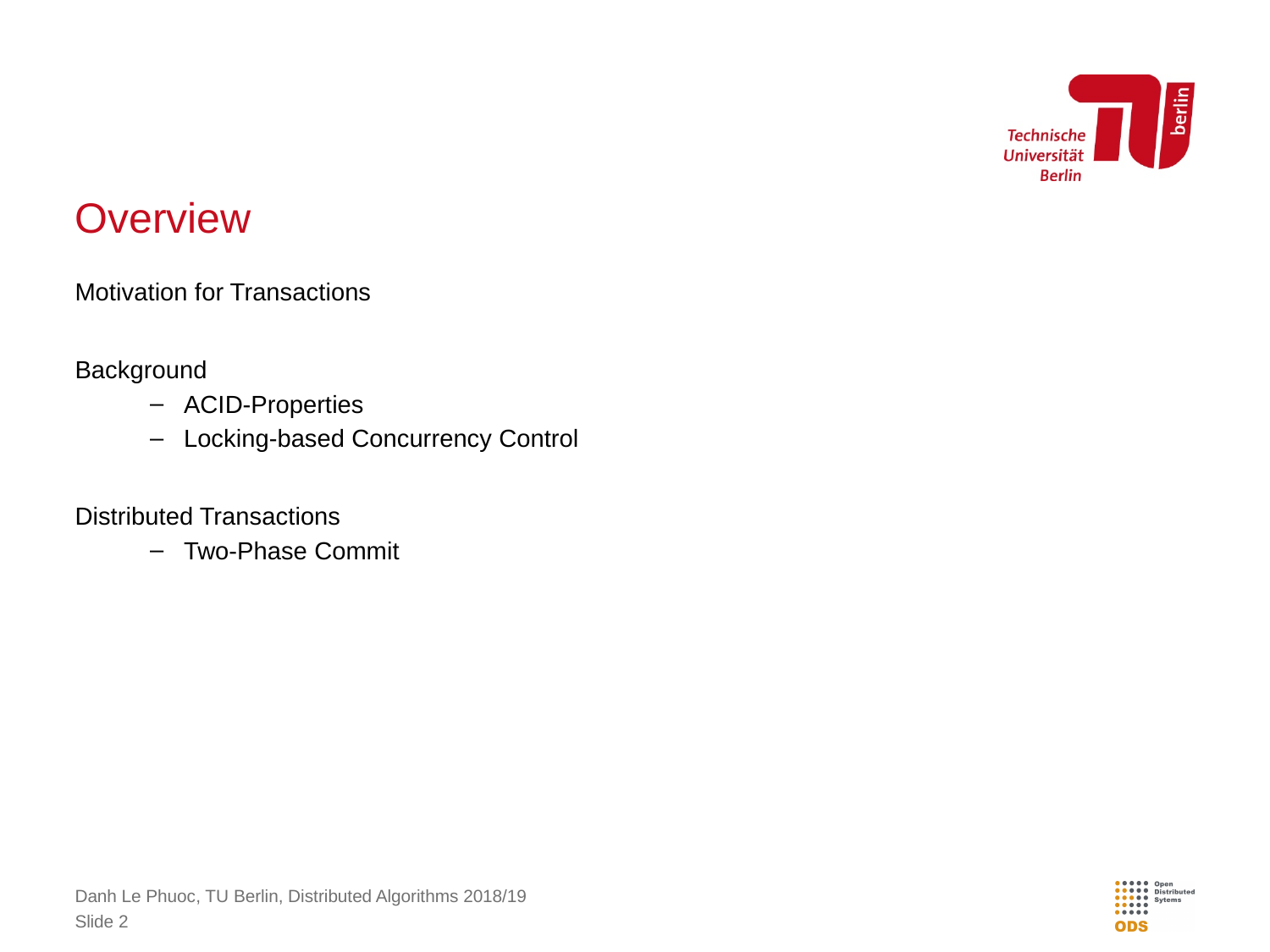

# Overview
Motivation for Transactions

Background
ACID-Properties
Locking-based Concurrency Control

Distributed Transactions
Two-Phase Commit
Danh Le Phuoc, TU Berlin, Distributed Algorithms 2018/19
Slide 2